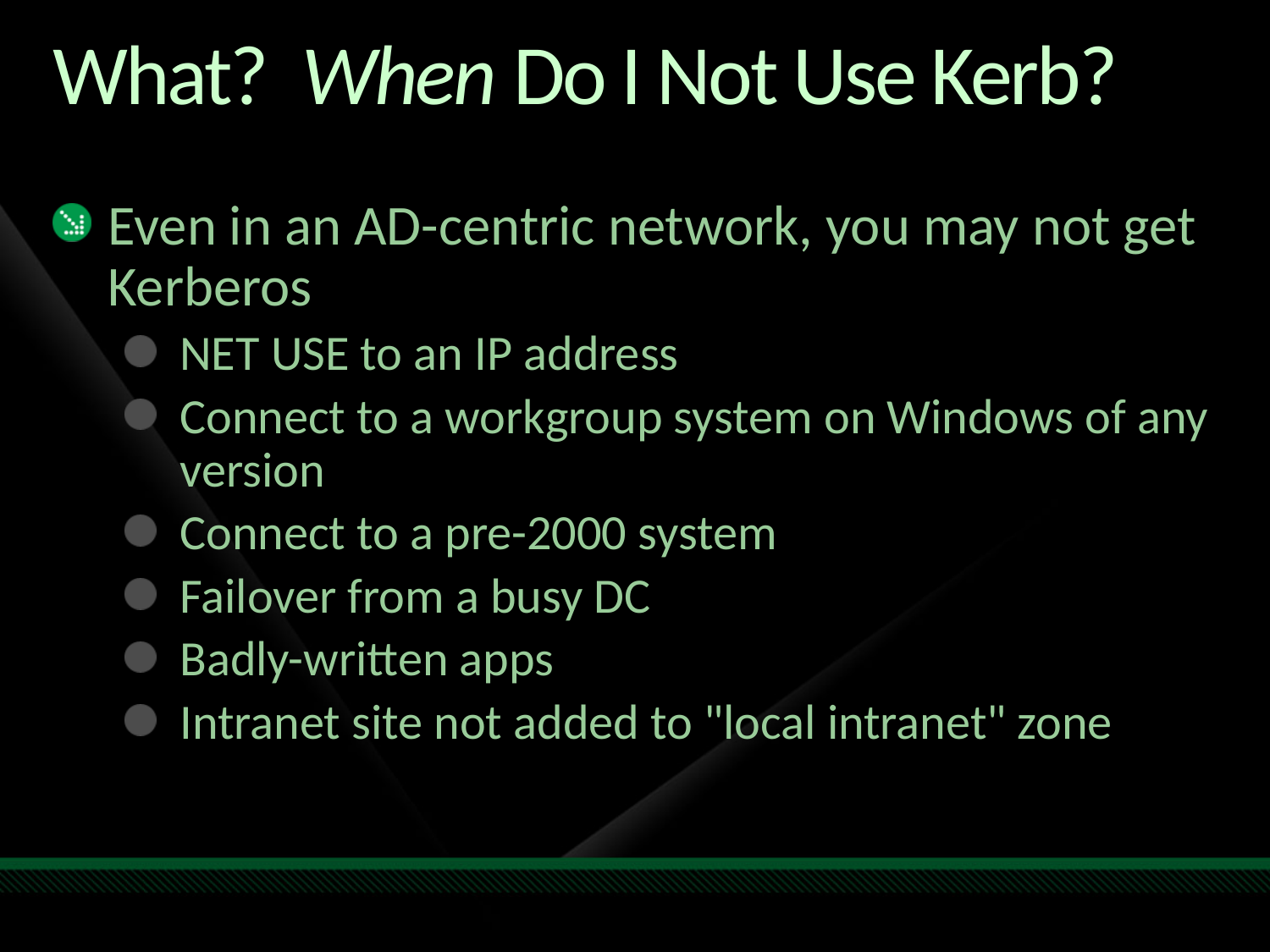

# What?  When Do I Not Use Kerb?
Even in an AD-centric network, you may not get Kerberos
NET USE to an IP address
Connect to a workgroup system on Windows of any version
Connect to a pre-2000 system
Failover from a busy DC
Badly-written apps
Intranet site not added to "local intranet" zone